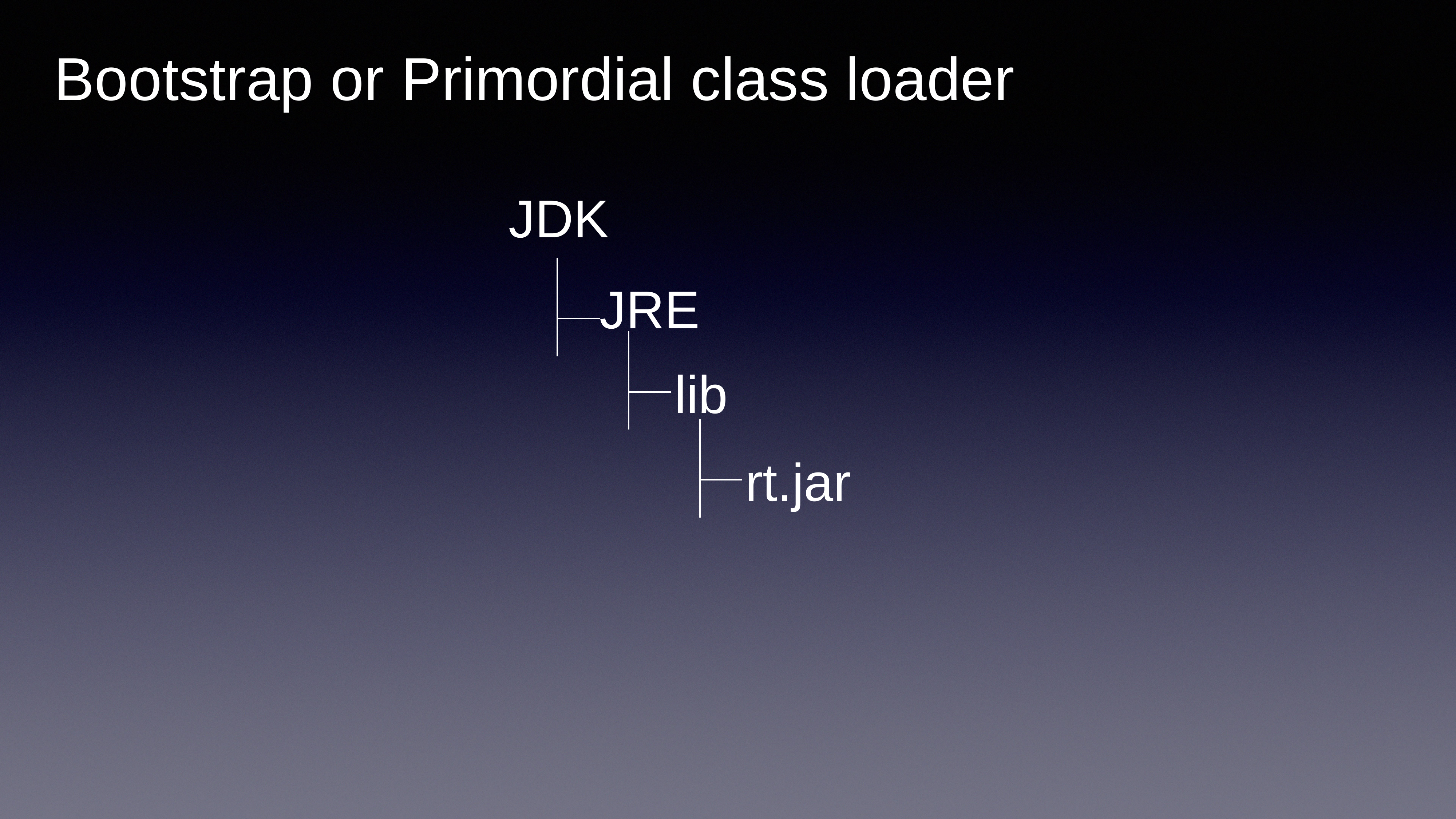

Bootstrap or Primordial class loader
JDK

JRE

lib

rt.jar